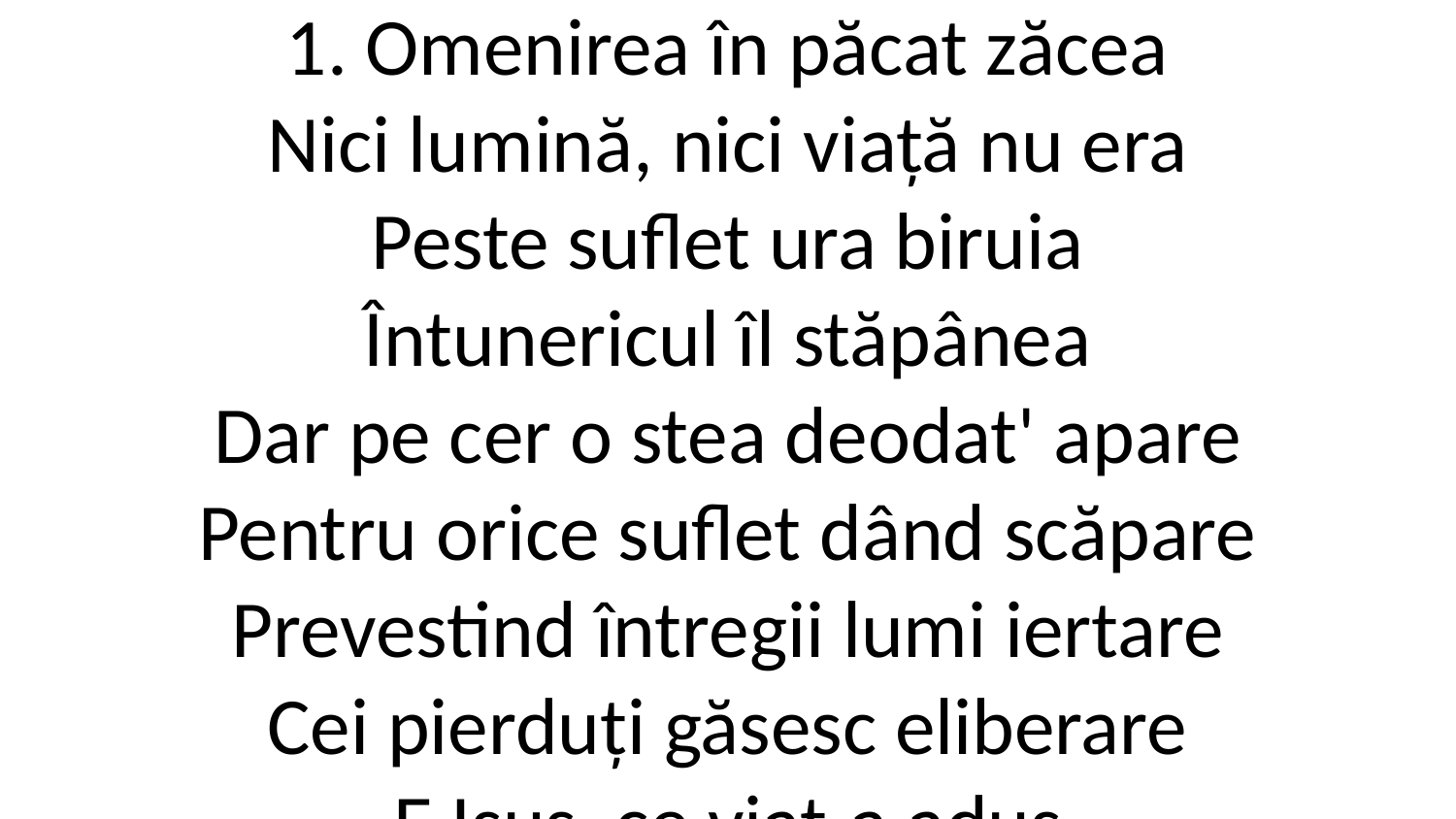

1. Omenirea în păcat zăcea
Nici lumină, nici viață nu era
Peste suflet ura biruia
Întunericul îl stăpânea
Dar pe cer o stea deodat' apare
Pentru orice suflet dând scăpare
Prevestind întregii lumi iertare
Cei pierduți găsesc eliberare
E Isus, ce viaț-a adus